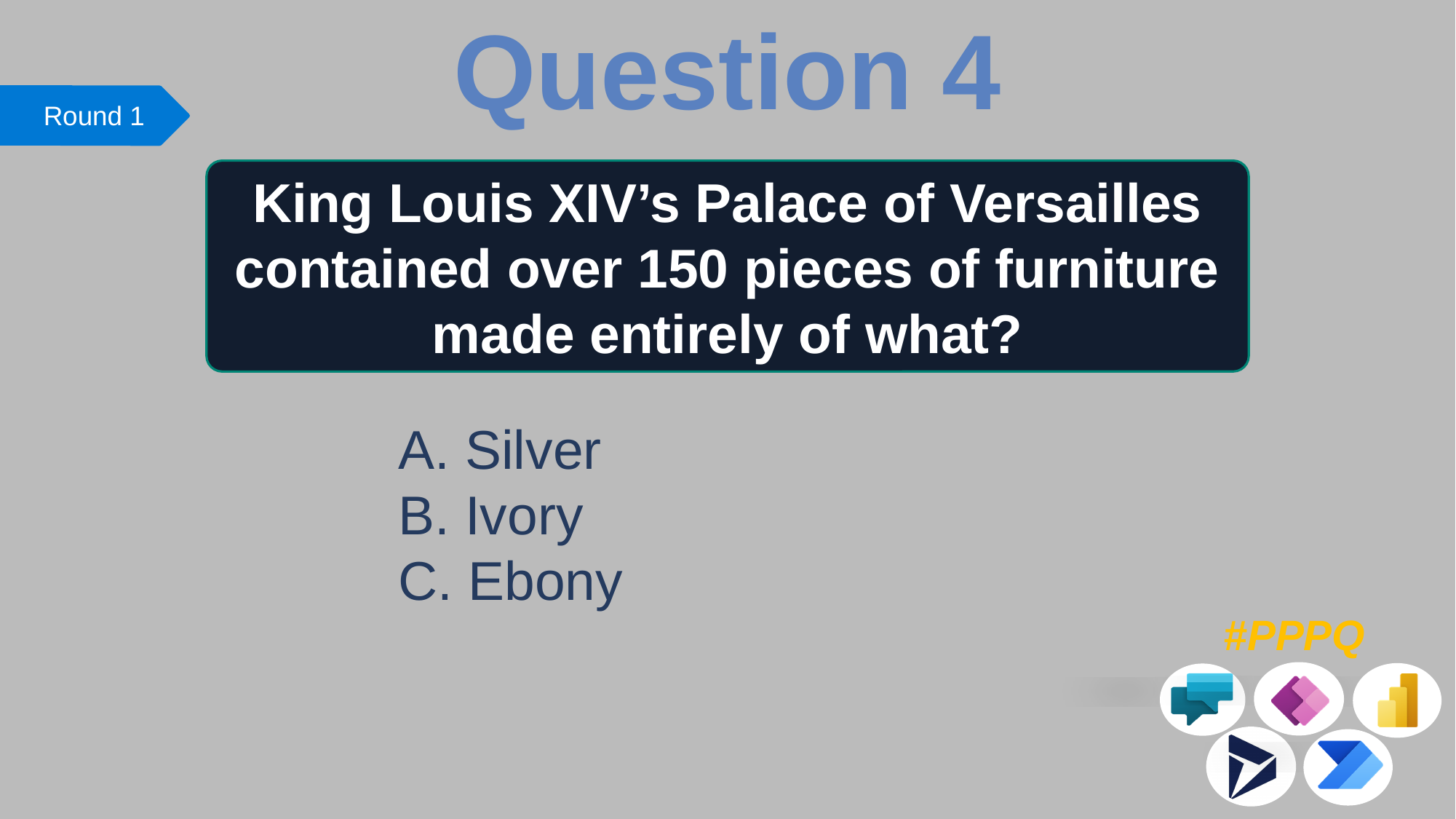

Question 4
King Louis XIV’s Palace of Versailles contained over 150 pieces of furniture made entirely of what?
 Silver
 Ivory
 Ebony